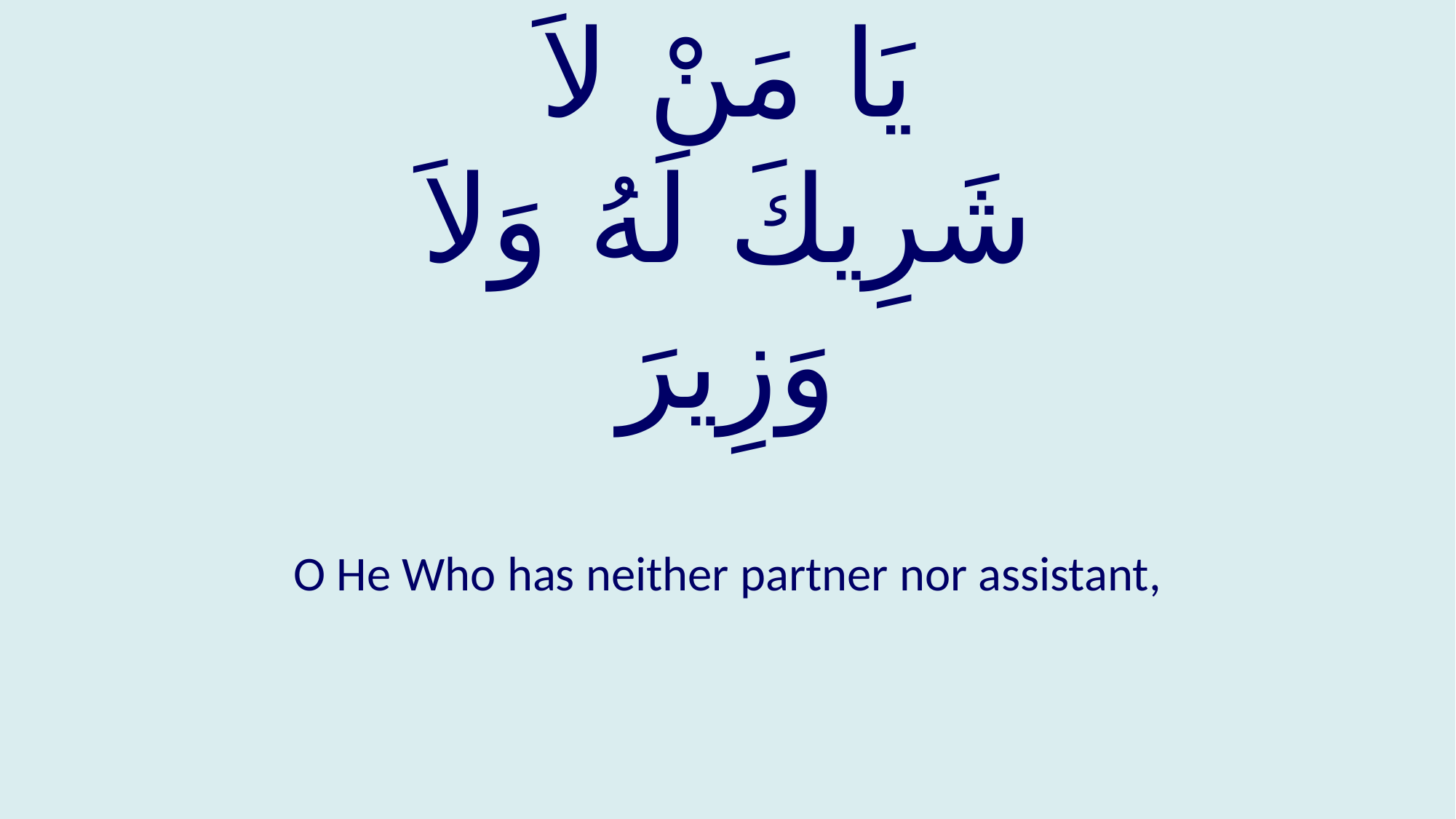

# يَا مَنْ لاَ شَرِيكَ لَهُ وَلاَ وَزِيرَ
O He Who has neither partner nor assistant,